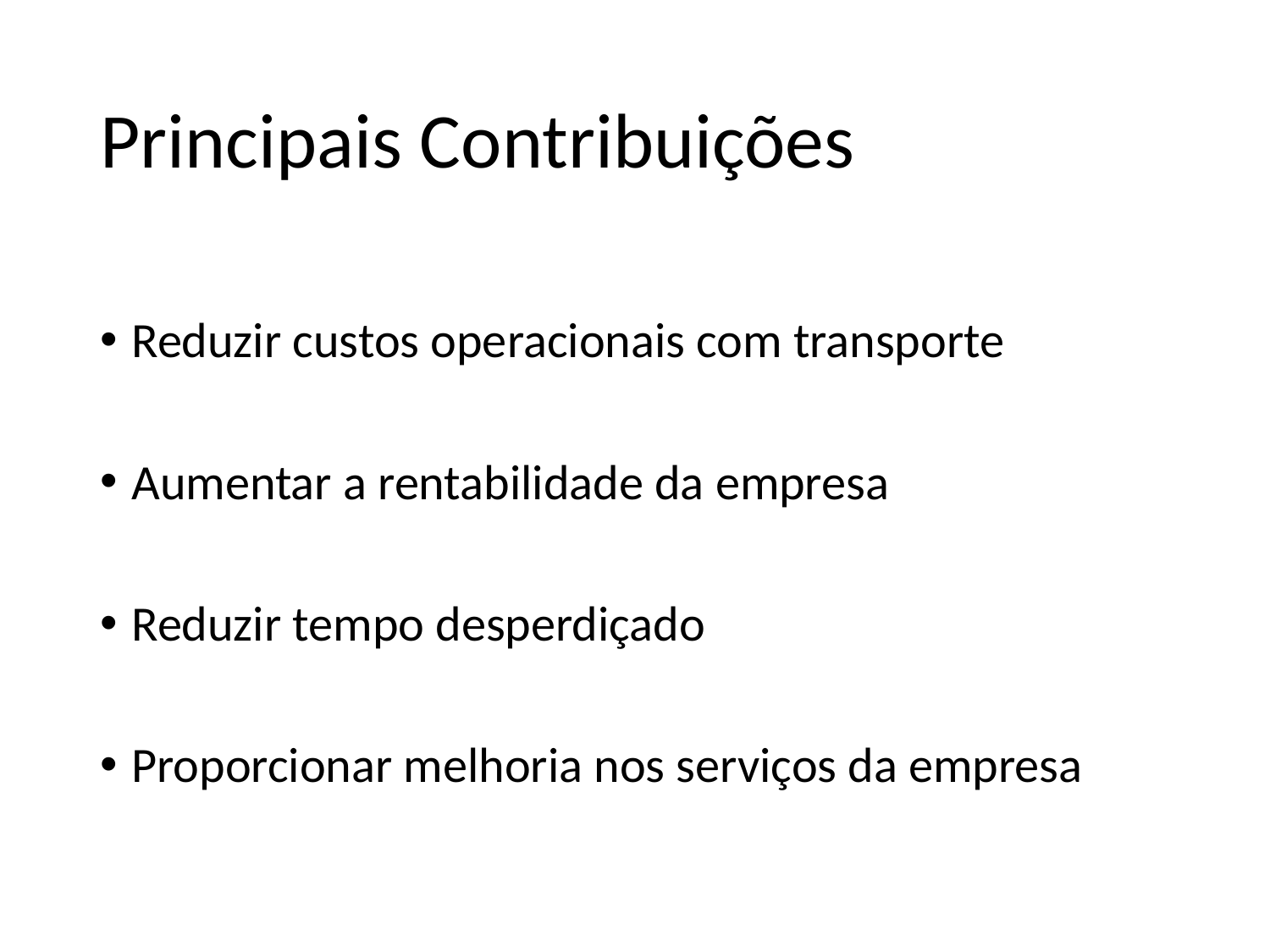

# Principais Contribuições
Reduzir custos operacionais com transporte

Aumentar a rentabilidade da empresa

Reduzir tempo desperdiçado

Proporcionar melhoria nos serviços da empresa

41